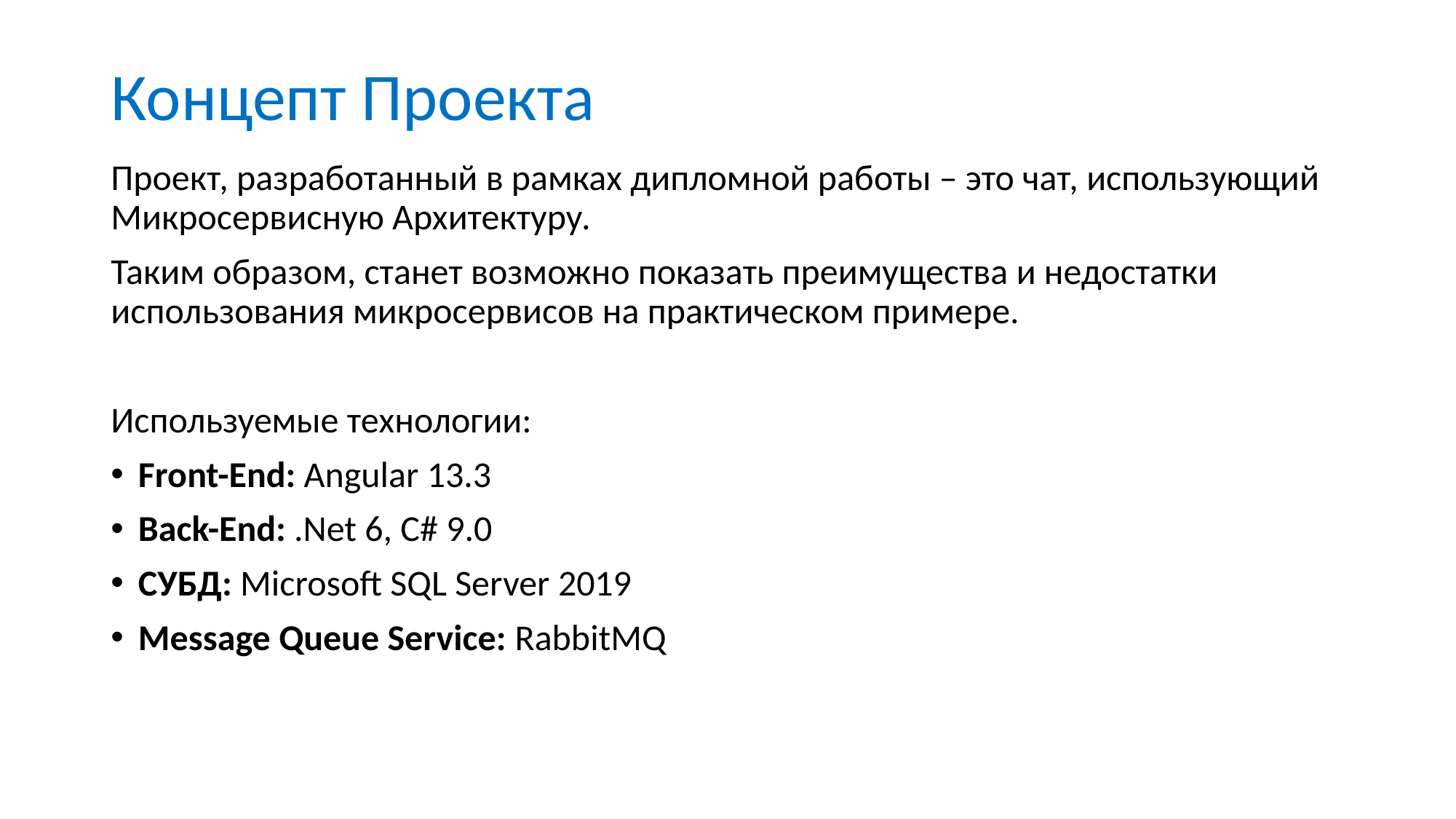

# Концепт Проекта
Проект, разработанный в рамках дипломной работы – это чат, использующий Микросервисную Архитектуру.
Таким образом, станет возможно показать преимущества и недостатки использования микросервисов на практическом примере.

Используемые технологии:
Front-End: Angular 13.3
Back-End: .Net 6, C# 9.0
СУБД: Microsoft SQL Server 2019
Message Queue Service: RabbitMQ